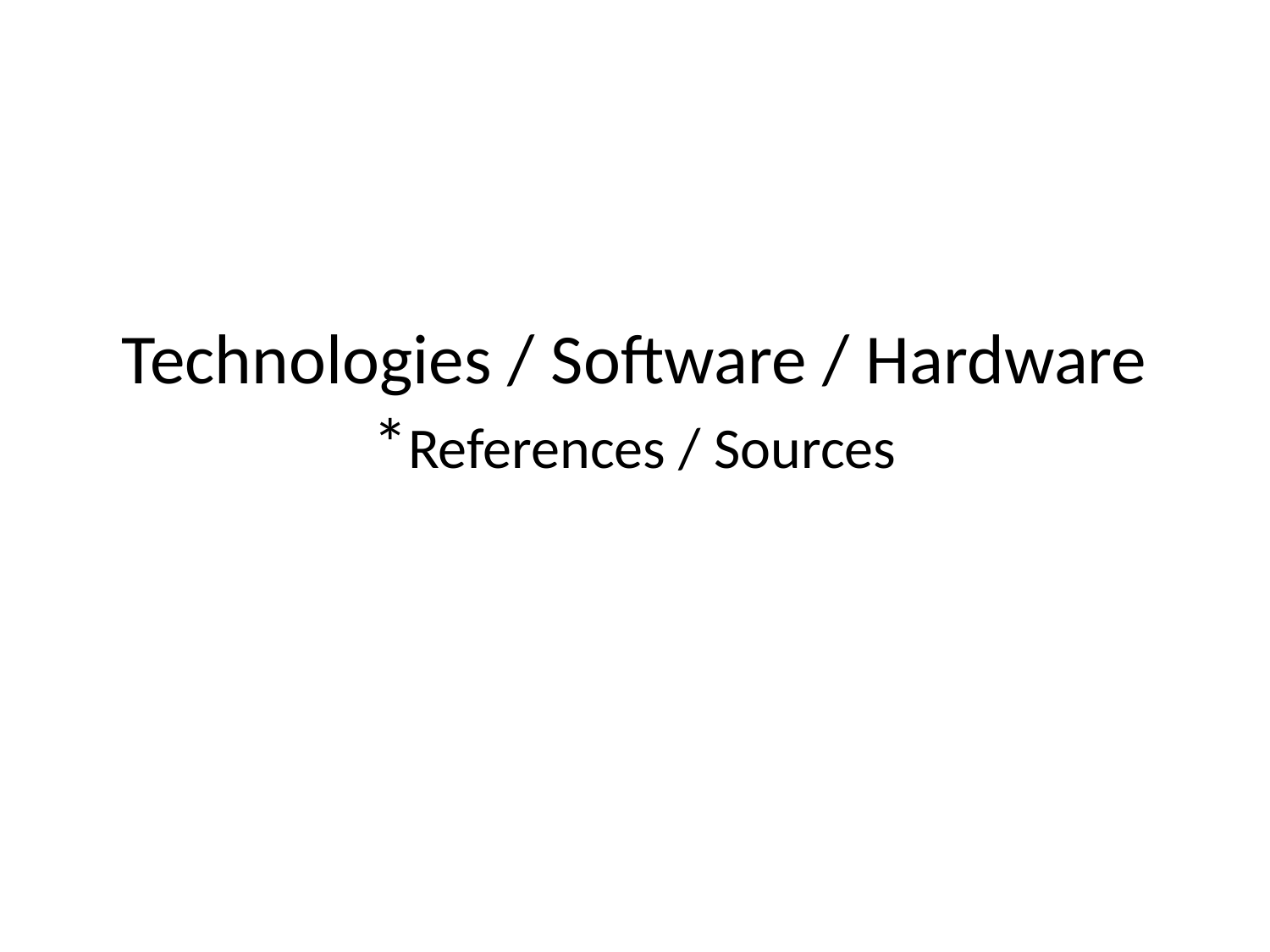

# Technologies / Software / Hardware *References / Sources